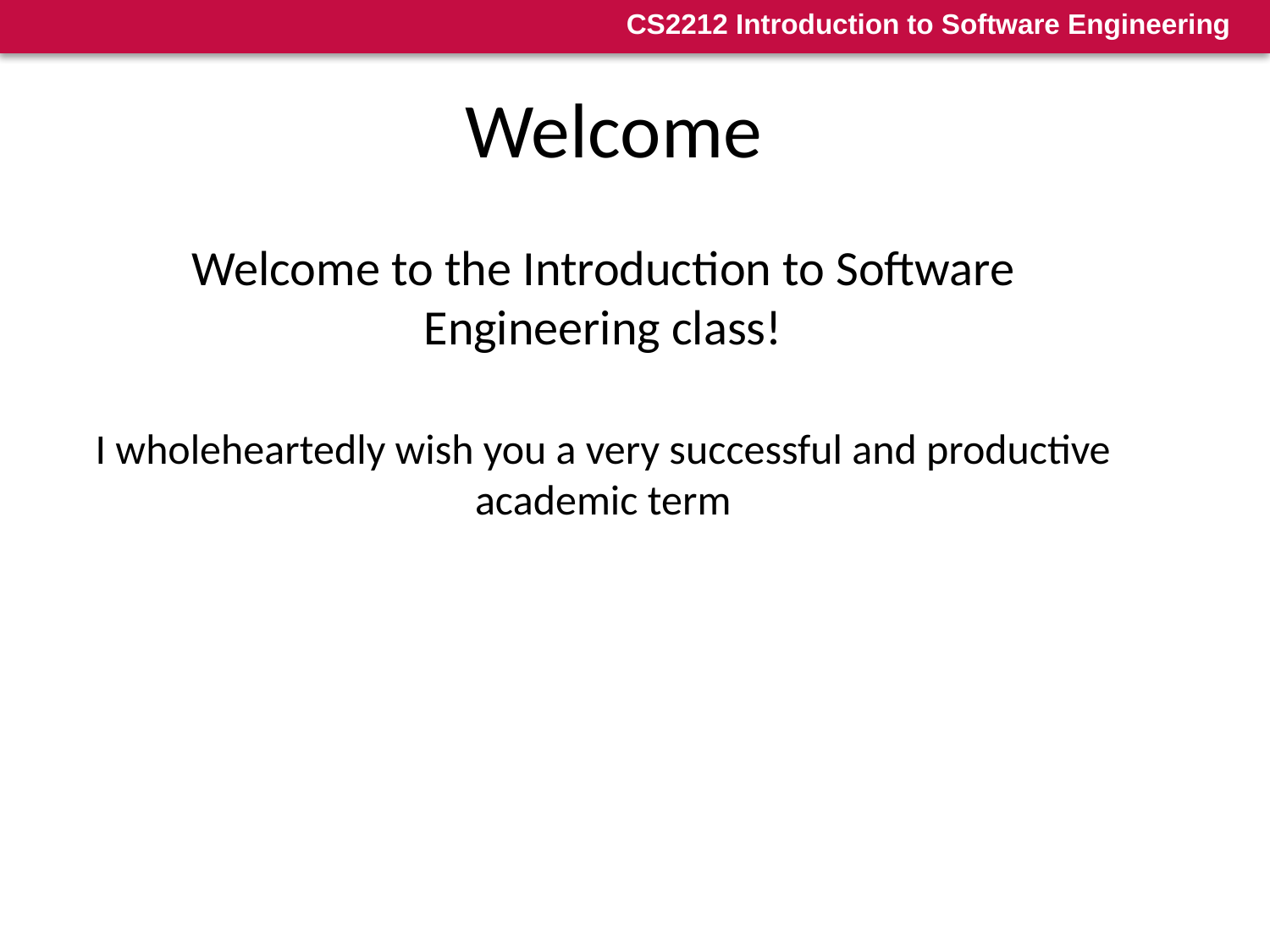

2
# Welcome

Welcome to the Introduction to Software Engineering class!

I wholeheartedly wish you a very successful and productive academic term